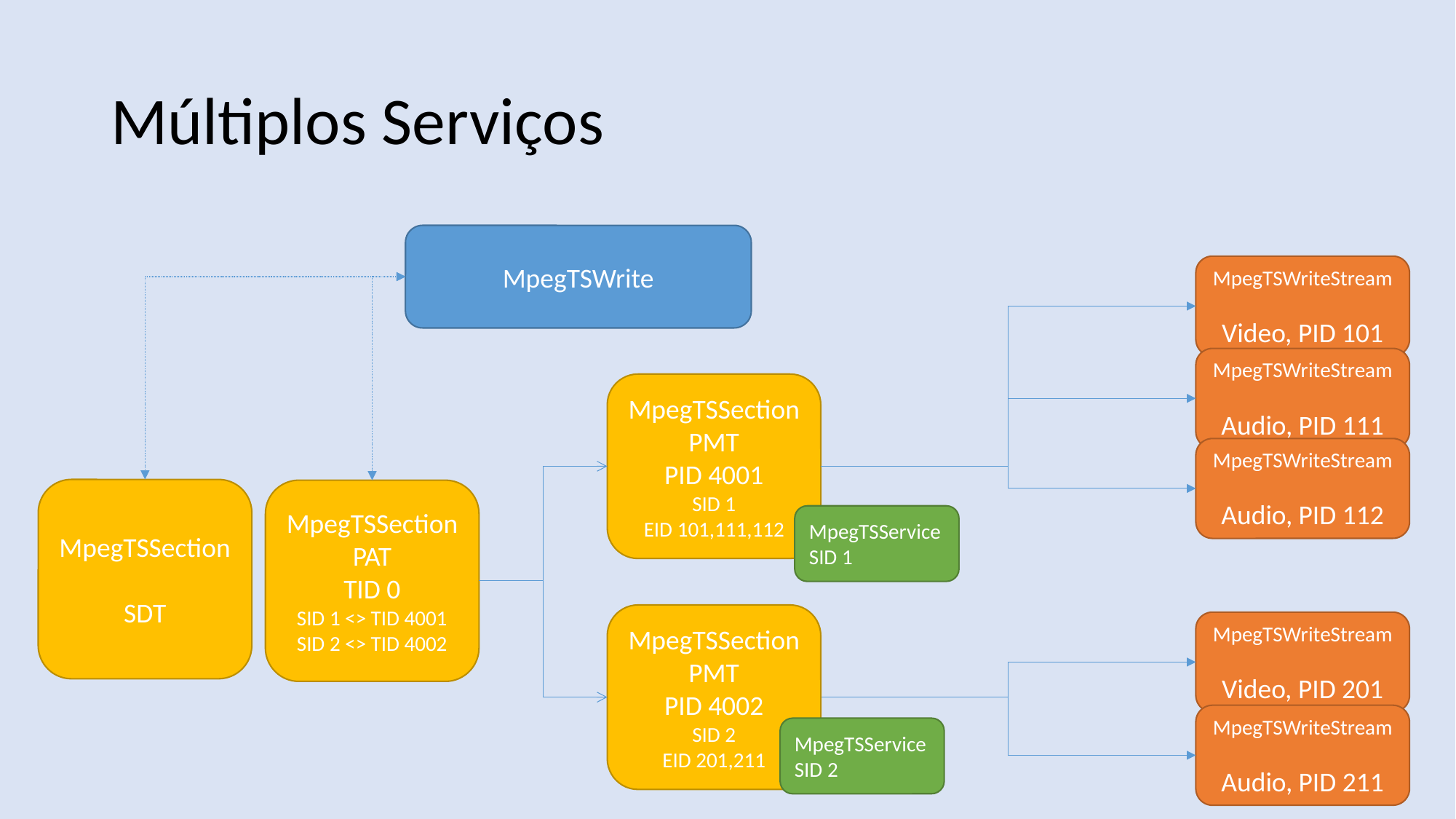

Múltiplos Serviços
MpegTSWrite
MpegTSWriteStream

Video, PID 101
MpegTSWriteStream

Audio, PID 111
MpegTSSection
PMT
PID 4001
SID 1
EID 101,111,112
MpegTSWriteStream

Audio, PID 112
MpegTSSection

SDT
MpegTSSection
PAT
TID 0
SID 1 <> TID 4001
SID 2 <> TID 4002
MpegTSService
SID 1
MpegTSSection
PMT
PID 4002
SID 2
EID 201,211
MpegTSWriteStream

Video, PID 201
MpegTSWriteStream

Audio, PID 211
MpegTSService
SID 2